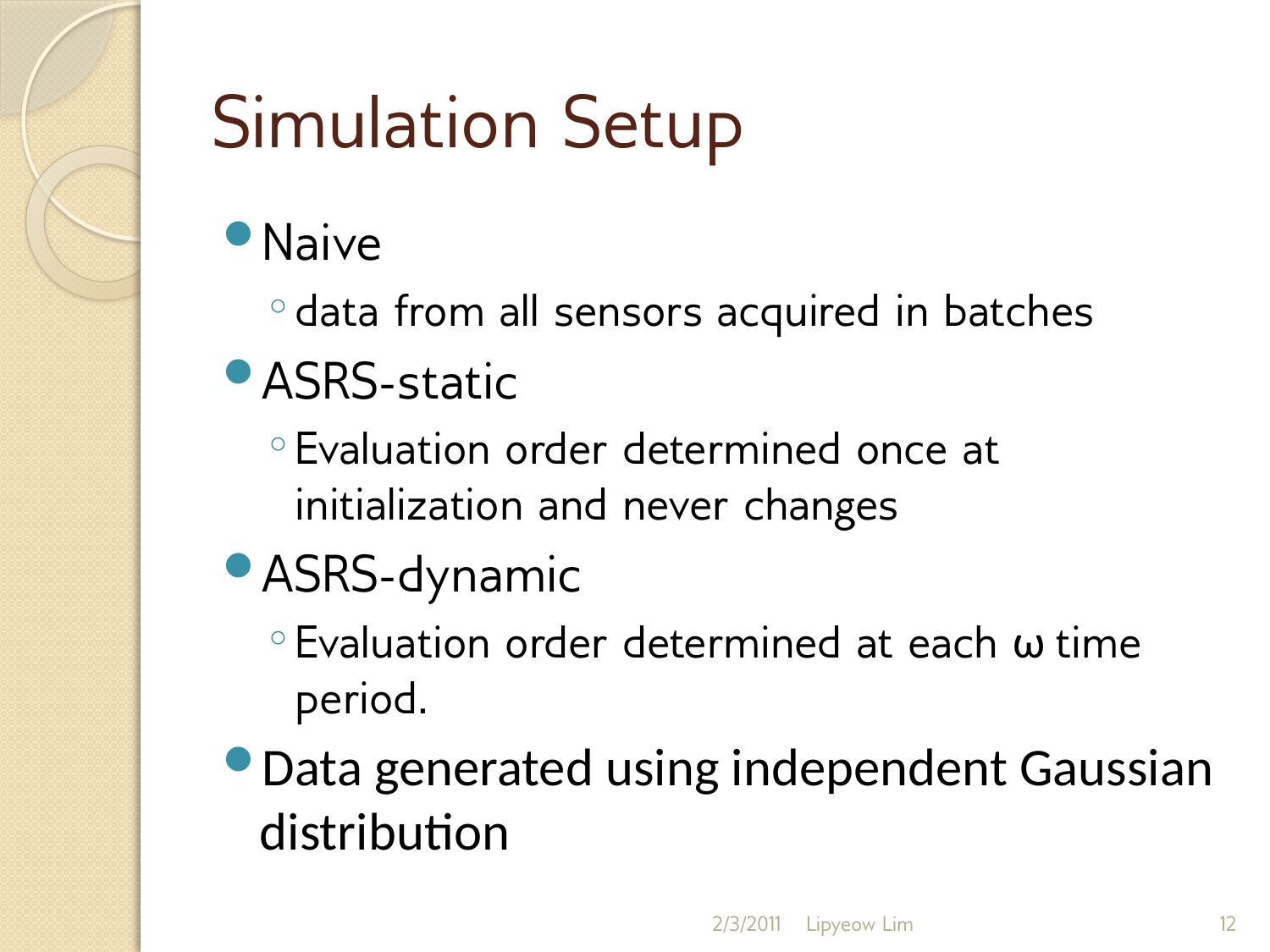

# Simulation Setup
Naive
data from all sensors acquired in batches
ASRS-static
Evaluation order determined once at initialization and never changes
ASRS-dynamic
Evaluation order determined at each ω time period.
Data generated using independent Gaussian distribution
2/3/2011
Lipyeow Lim
12